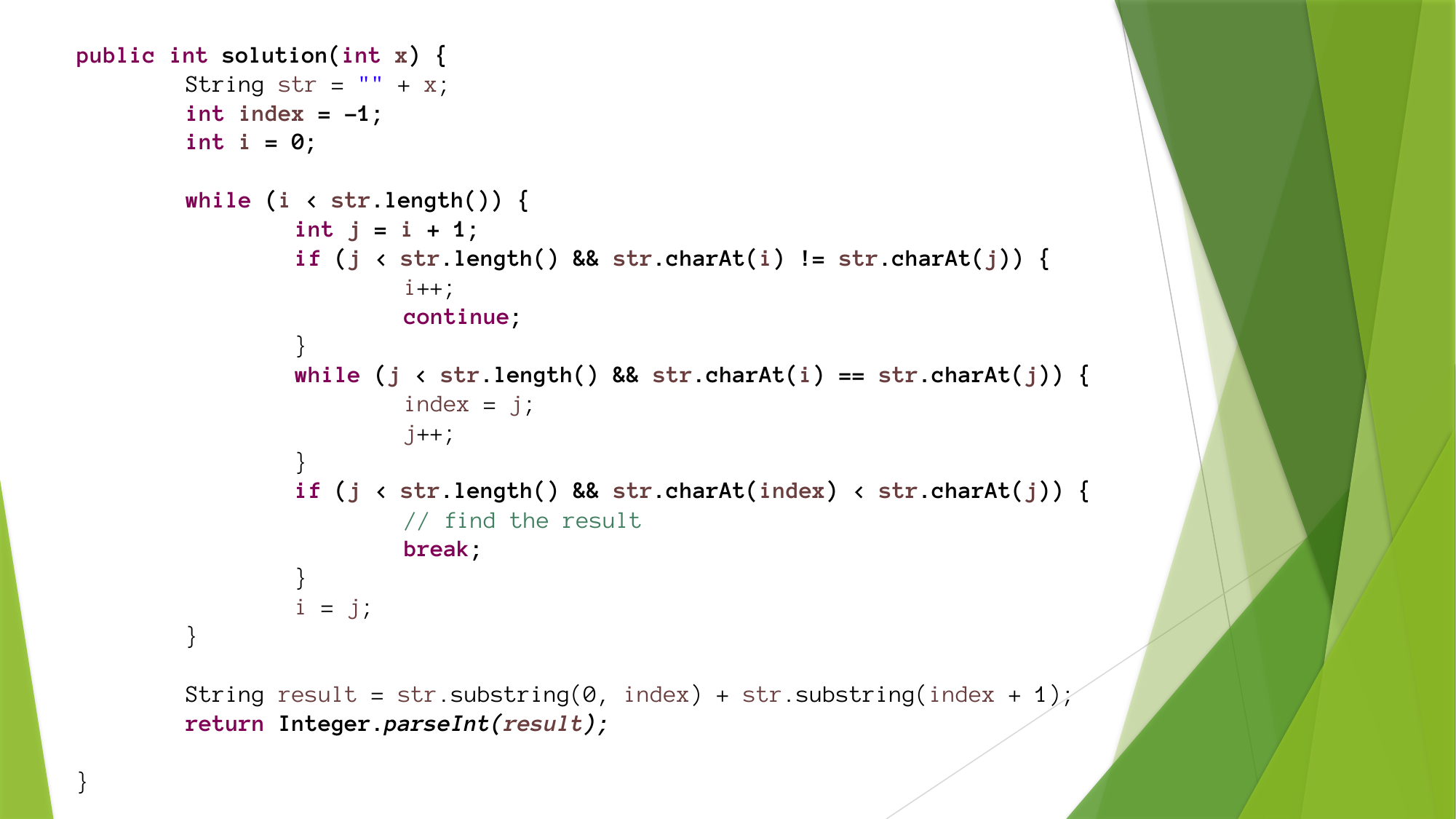

public int solution(int x) {
	String str = "" + x;
	int index = -1;
	int i = 0;

	while (i < str.length()) {
		int j = i + 1;
		if (j < str.length() && str.charAt(i) != str.charAt(j)) {
			i++;
			continue;
		}
		while (j < str.length() && str.charAt(i) == str.charAt(j)) {
			index = j;
			j++;
		}
		if (j < str.length() && str.charAt(index) < str.charAt(j)) {
			// find the result
			break;
		}
		i = j;
	}

	String result = str.substring(0, index) + str.substring(index + 1);
	return Integer.parseInt(result);

}